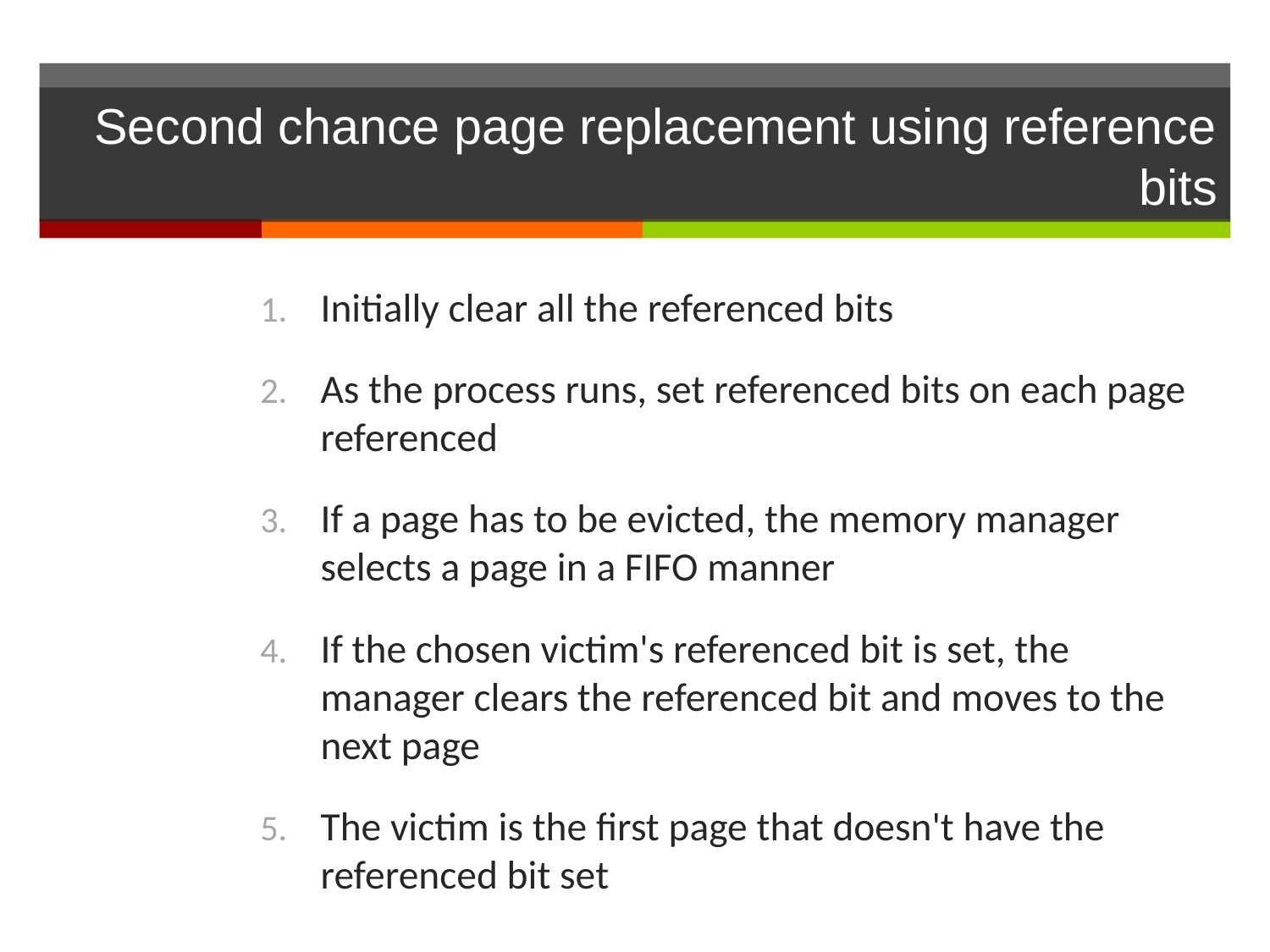

# Second chance page replacement using reference bits
Initially clear all the referenced bits
As the process runs, set referenced bits on each page referenced
If a page has to be evicted, the memory manager selects a page in a FIFO manner
If the chosen victim's referenced bit is set, the manager clears the referenced bit and moves to the next page
The victim is the first page that doesn't have the referenced bit set